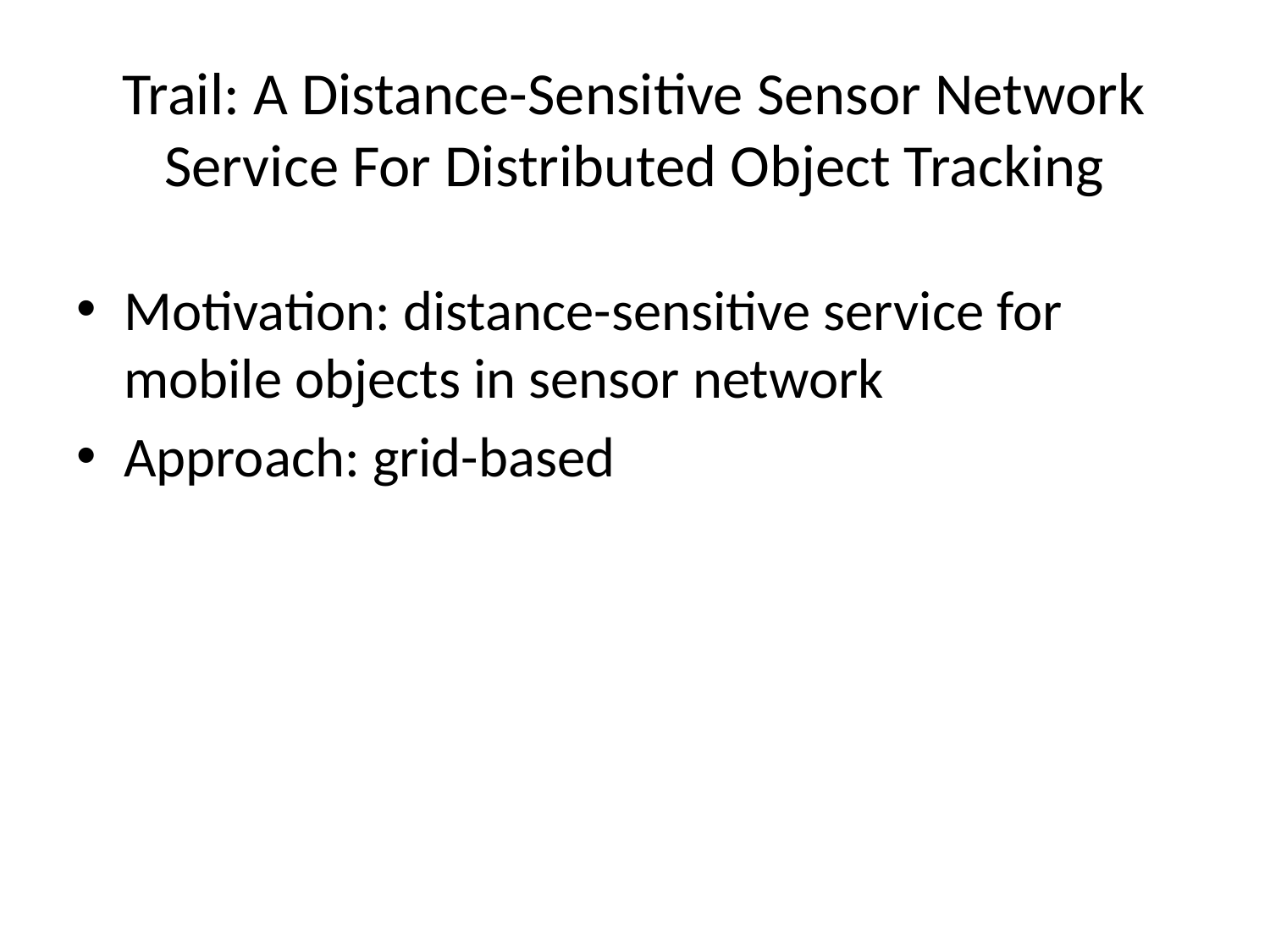

# Trail: A Distance-Sensitive Sensor Network Service For Distributed Object Tracking
Motivation: distance-sensitive service for mobile objects in sensor network
Approach: grid-based